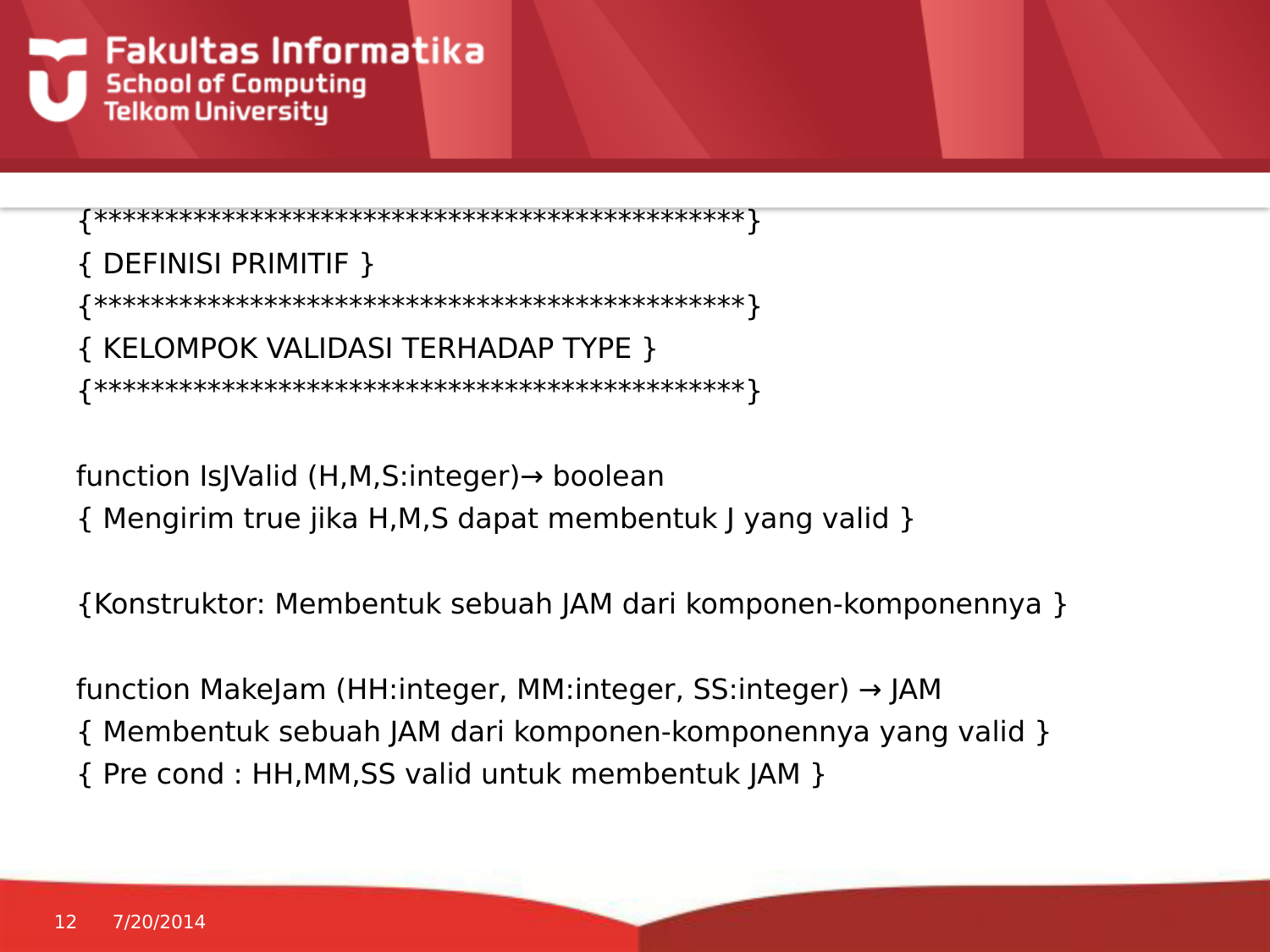

{**********************************************}
{ DEFINISI PRIMITIF }
{**********************************************}
{ KELOMPOK VALIDASI TERHADAP TYPE }
{**********************************************}

function IsJValid (H,M,S:integer)→ boolean
{ Mengirim true jika H,M,S dapat membentuk J yang valid }

{Konstruktor: Membentuk sebuah JAM dari komponen-komponennya }

function MakeJam (HH:integer, MM:integer, SS:integer) → JAM
{ Membentuk sebuah JAM dari komponen-komponennya yang valid }
{ Pre cond : HH,MM,SS valid untuk membentuk JAM }

12
7/20/2014